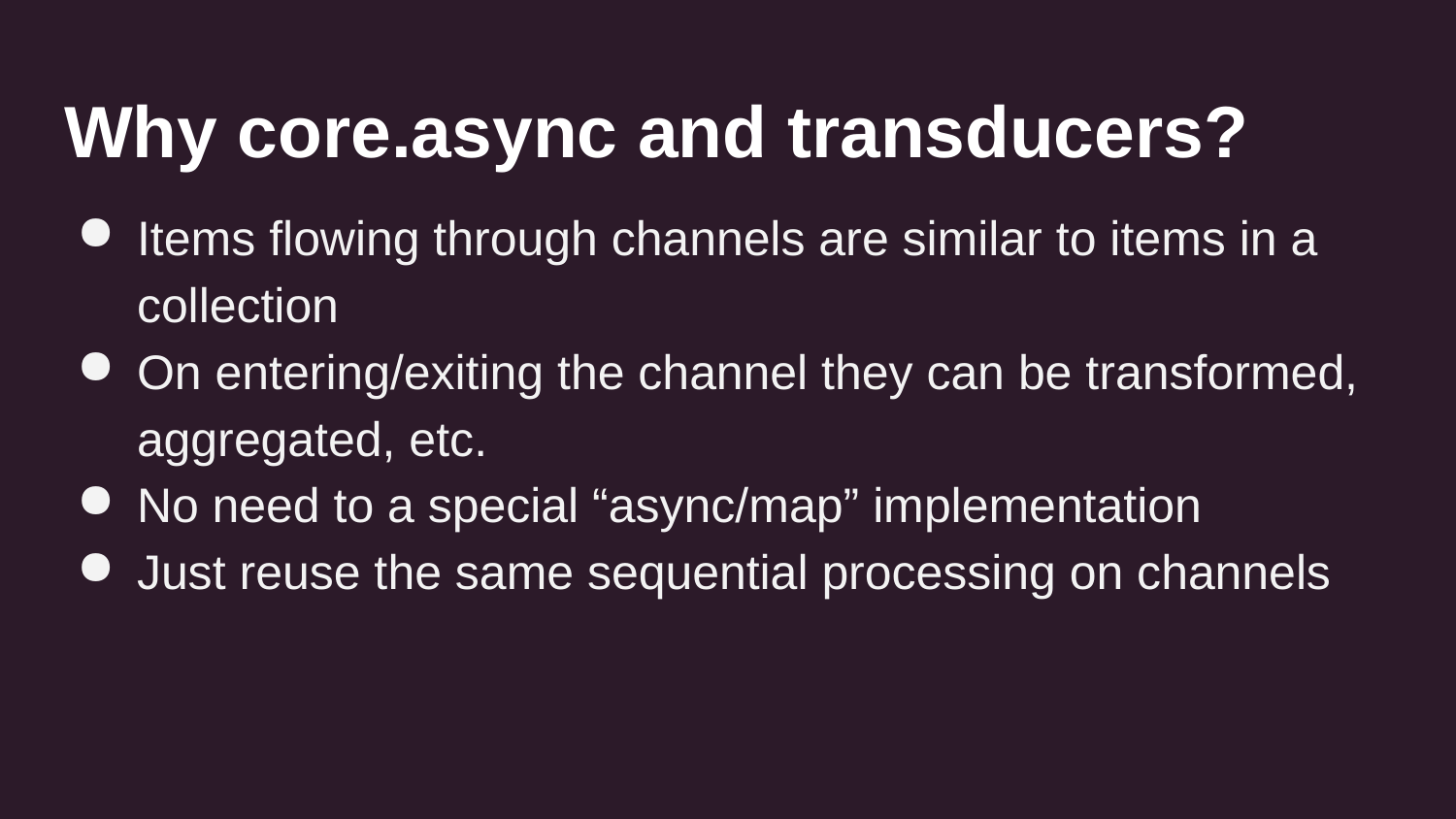

# Why core.async and transducers?
Items flowing through channels are similar to items in a collection
On entering/exiting the channel they can be transformed, aggregated, etc.
No need to a special “async/map” implementation
Just reuse the same sequential processing on channels